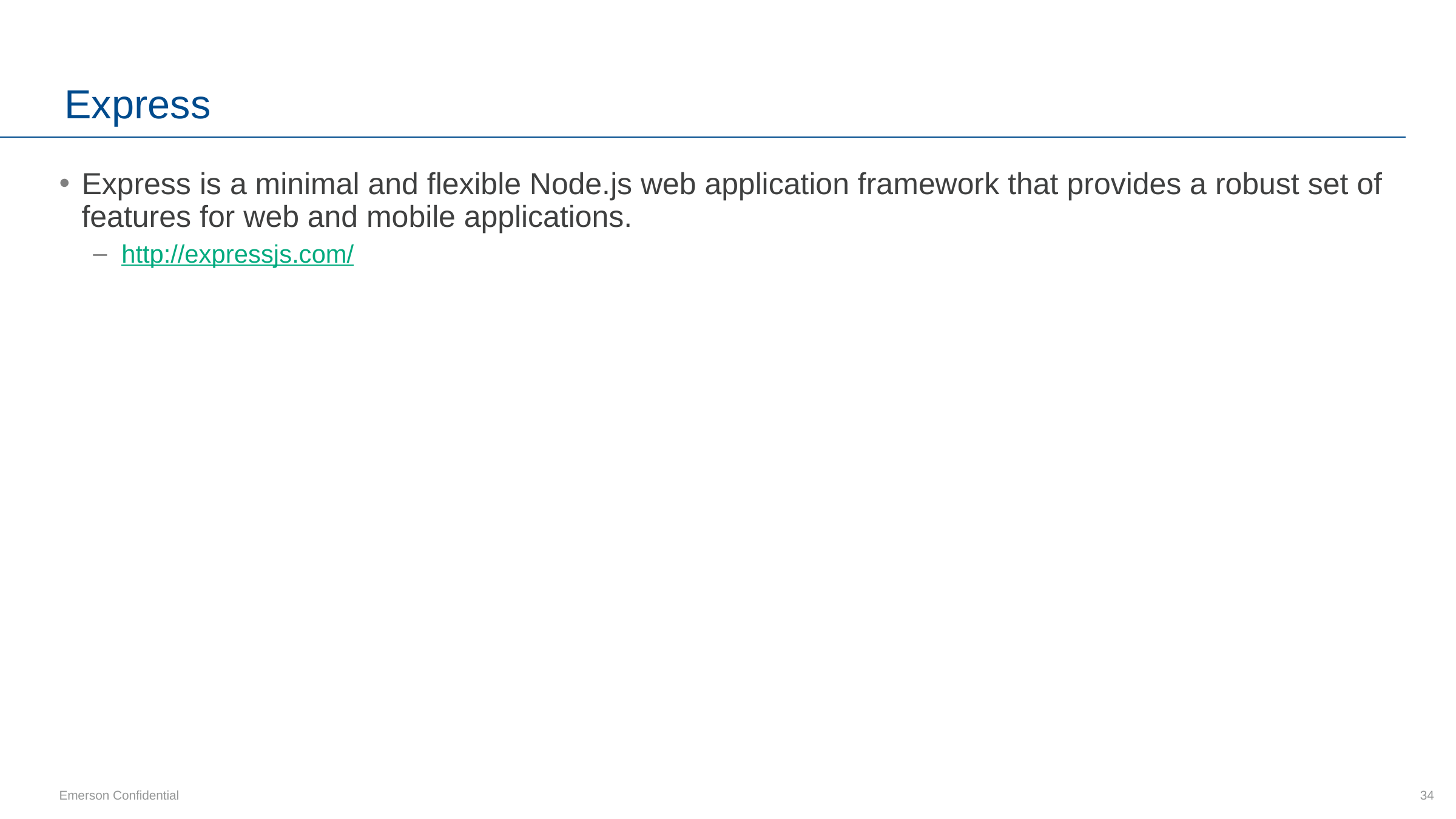

# Express
Express is a minimal and flexible Node.js web application framework that provides a robust set of features for web and mobile applications.
http://expressjs.com/

34
Emerson Confidential